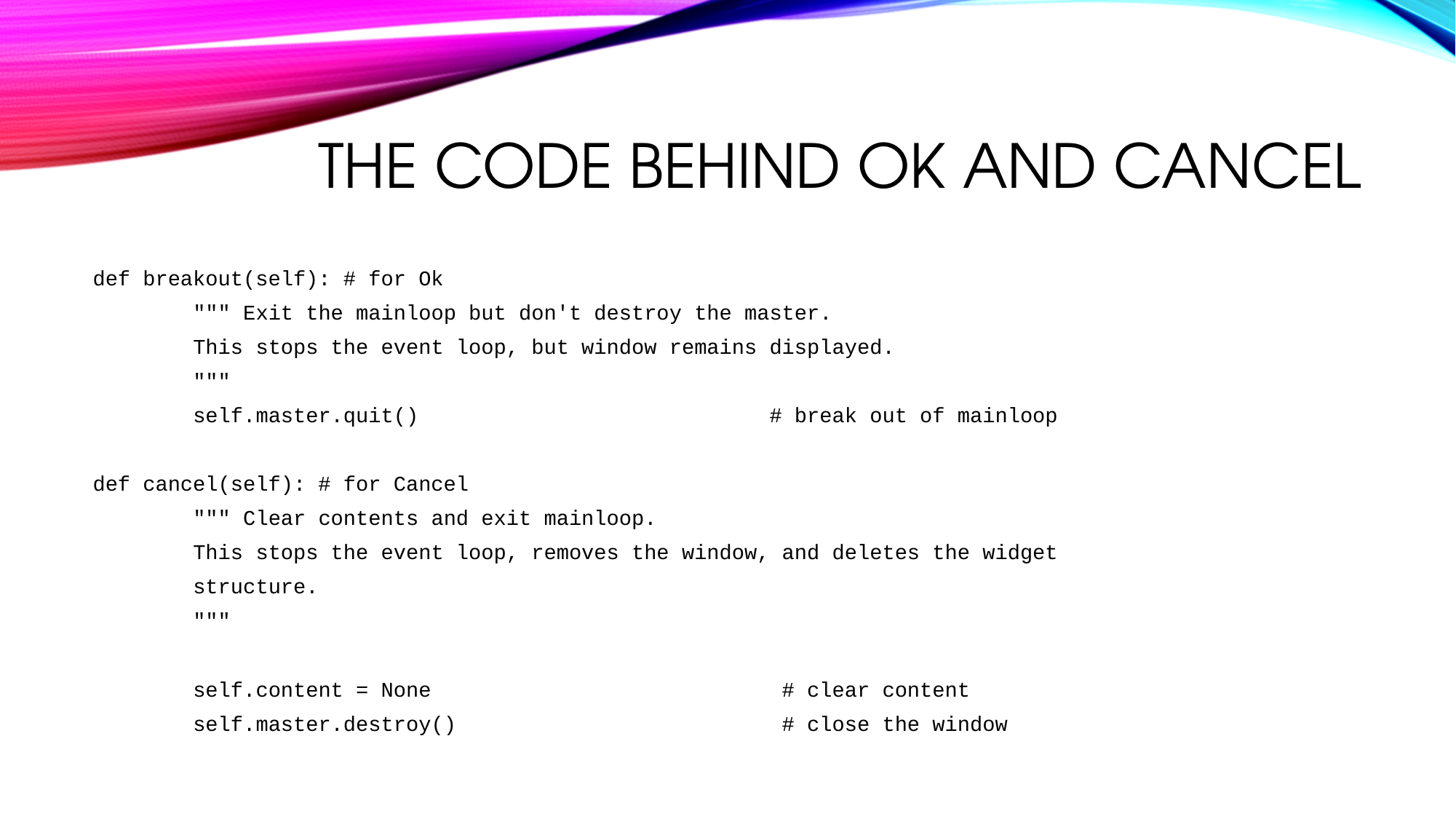

# The code behind OK and cancel
def breakout(self): # for Ok
        """ Exit the mainloop but don't destroy the master.
        This stops the event loop, but window remains displayed.
        """
        self.master.quit()                            # break out of mainloop

def cancel(self): # for Cancel
        """ Clear contents and exit mainloop.
        This stops the event loop, removes the window, and deletes the widget
        structure.
        """

        self.content = None                            # clear content
        self.master.destroy()                          # close the window